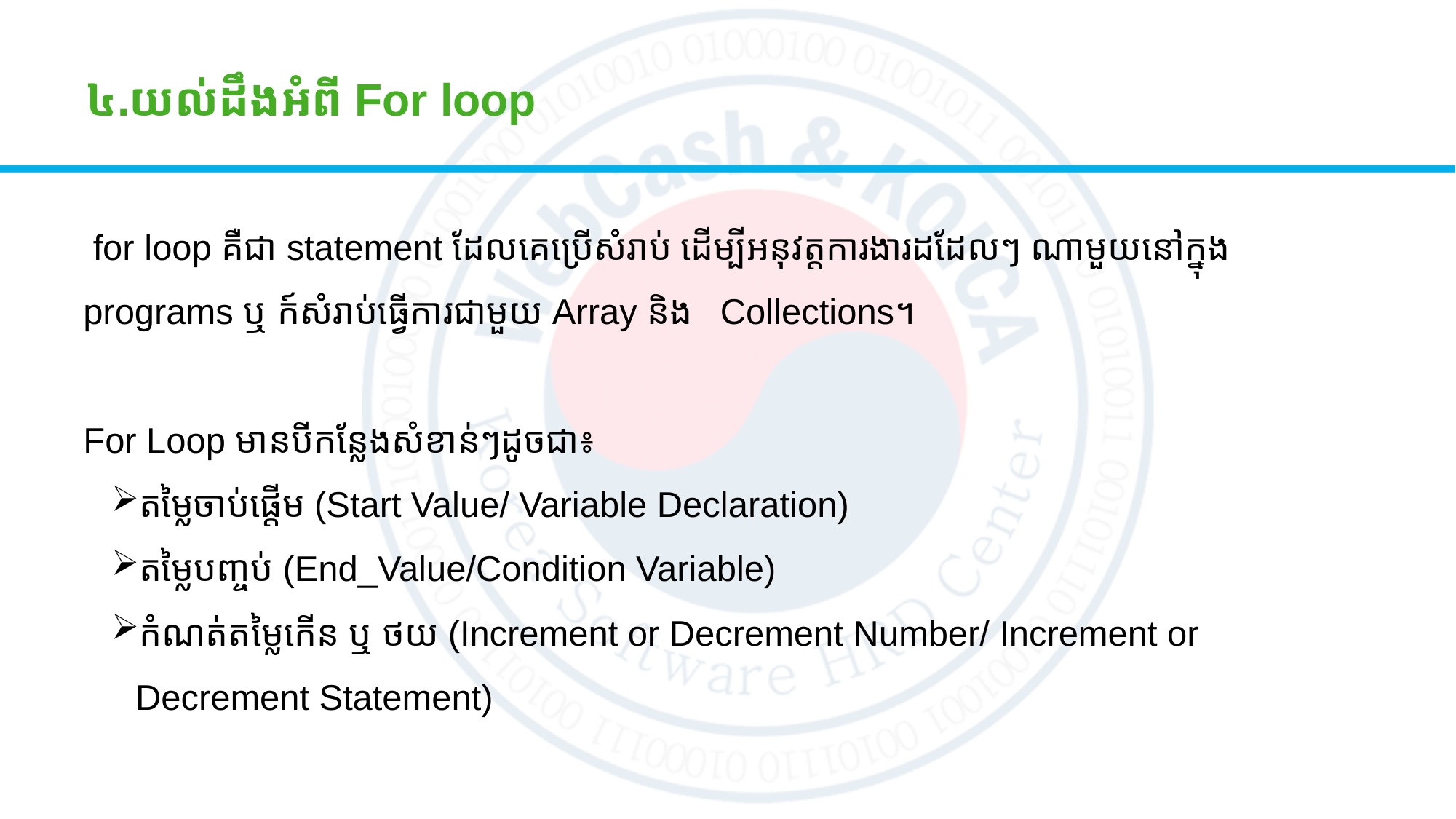

៤.យល់ដឹងអំពី For loop
 for loop គឺជា​ statement ដែលគេប្រើសំរាប់​ ដើម្បីអនុវត្តការងារដដែលៗ ណាមួយនៅក្នុង  programs ឬ​ ក៍សំរាប់ធ្វើការជាមួយ Array និង   Collections។​

For Loop មានបីកន្លែងសំខាន់ៗដូចជា៖
តម្លៃចាប់ផ្តើម (Start Value/ Variable Declaration)
តម្លៃបញ្ចប់​ (End_Value/Condition Variable)
កំណត់តម្លៃកើន ឬ ថយ (Increment or Decrement Number/ Increment or Decrement Statement)